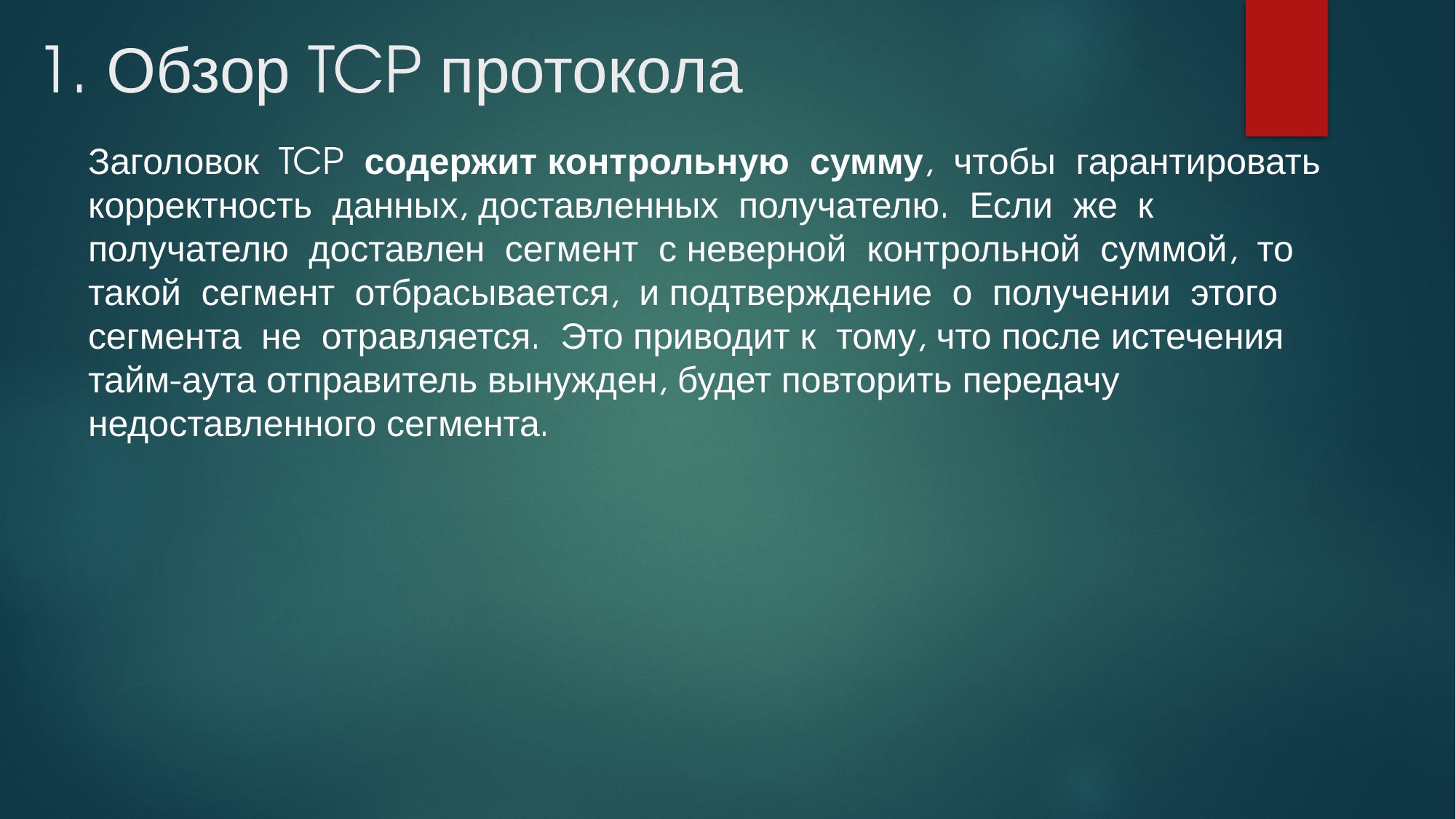

# 1. Обзор TCP протокола
Заголовок  TCP  содержит контрольную  сумму,  чтобы  гарантировать  корректность  данных, доставленных  получателю.  Если  же  к  получателю  доставлен  сегмент  с неверной  контрольной  суммой,  то  такой  сегмент  отбрасывается,  и подтверждение  о  получении  этого  сегмента  не  отравляется.  Это приводит к  тому, что после истечения тайм-аута отправитель вынужден, будет повторить передачу недоставленного сегмента.